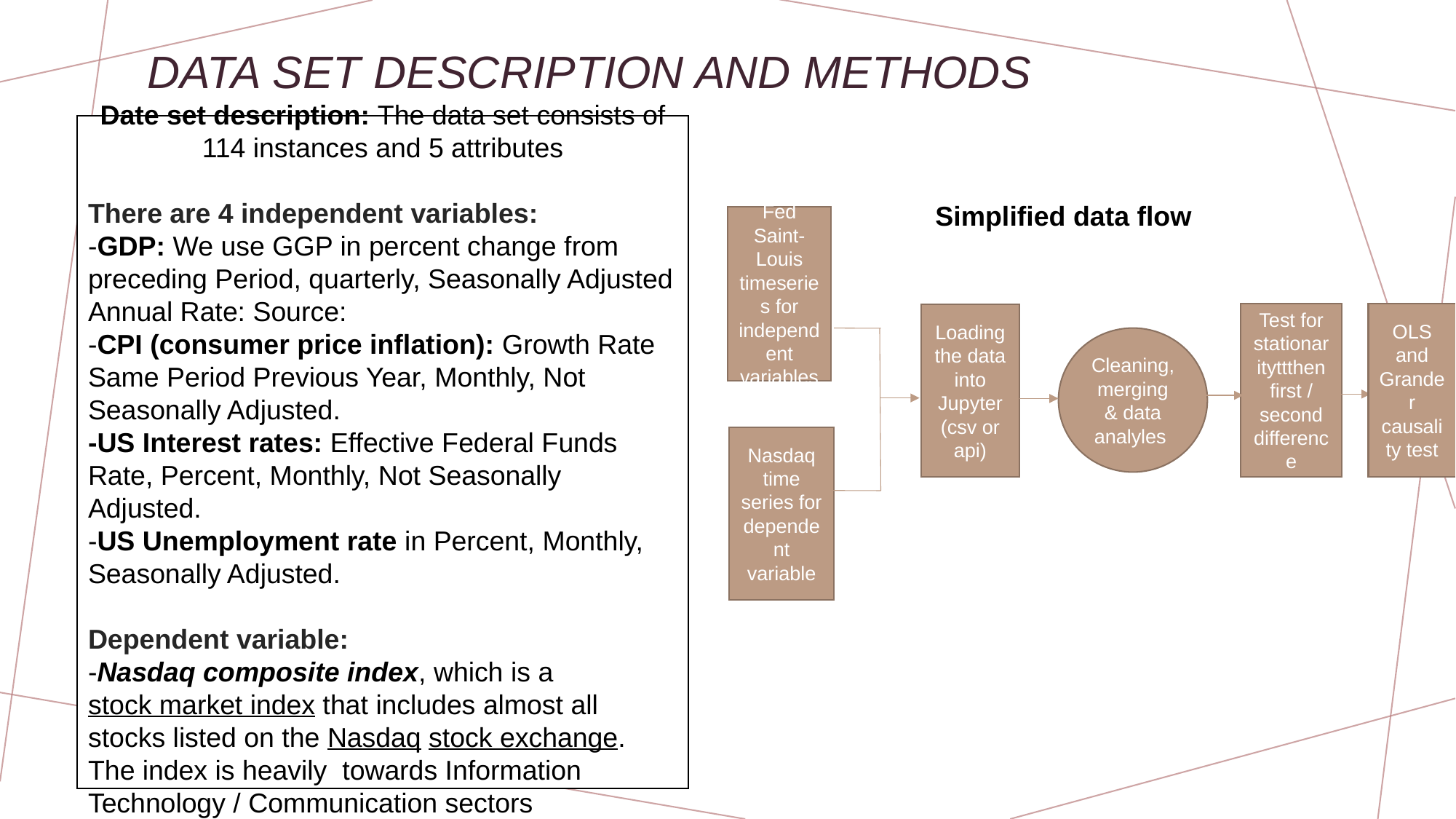

# Data set description and methods

Date set description: The data set consists of 114 instances and 5 attributes

There are 4 independent variables:
-GDP: We use GGP in percent change from preceding Period, quarterly, Seasonally Adjusted Annual Rate: Source:
-CPI (consumer price inflation): Growth Rate Same Period Previous Year, Monthly, Not Seasonally Adjusted.
-US Interest rates: Effective Federal Funds Rate, Percent, Monthly, Not Seasonally Adjusted.
-US Unemployment rate in Percent, Monthly, Seasonally Adjusted.

Dependent variable:
-Nasdaq composite index, which is a stock market index that includes almost all stocks listed on the Nasdaq stock exchange. The index is heavily  towards Information Technology / Communication sectors
Sources: Fed Saint Louis & Nasdaq

Simplified data flow
Fed Saint-Louis timeseries for independent variables
OLS and Grander causality test
Test for stationarityttthen first / second difference
Loading the data into Jupyter (csv or api)
Cleaning, merging & data analyles
Nasdaq time series for dependent variable